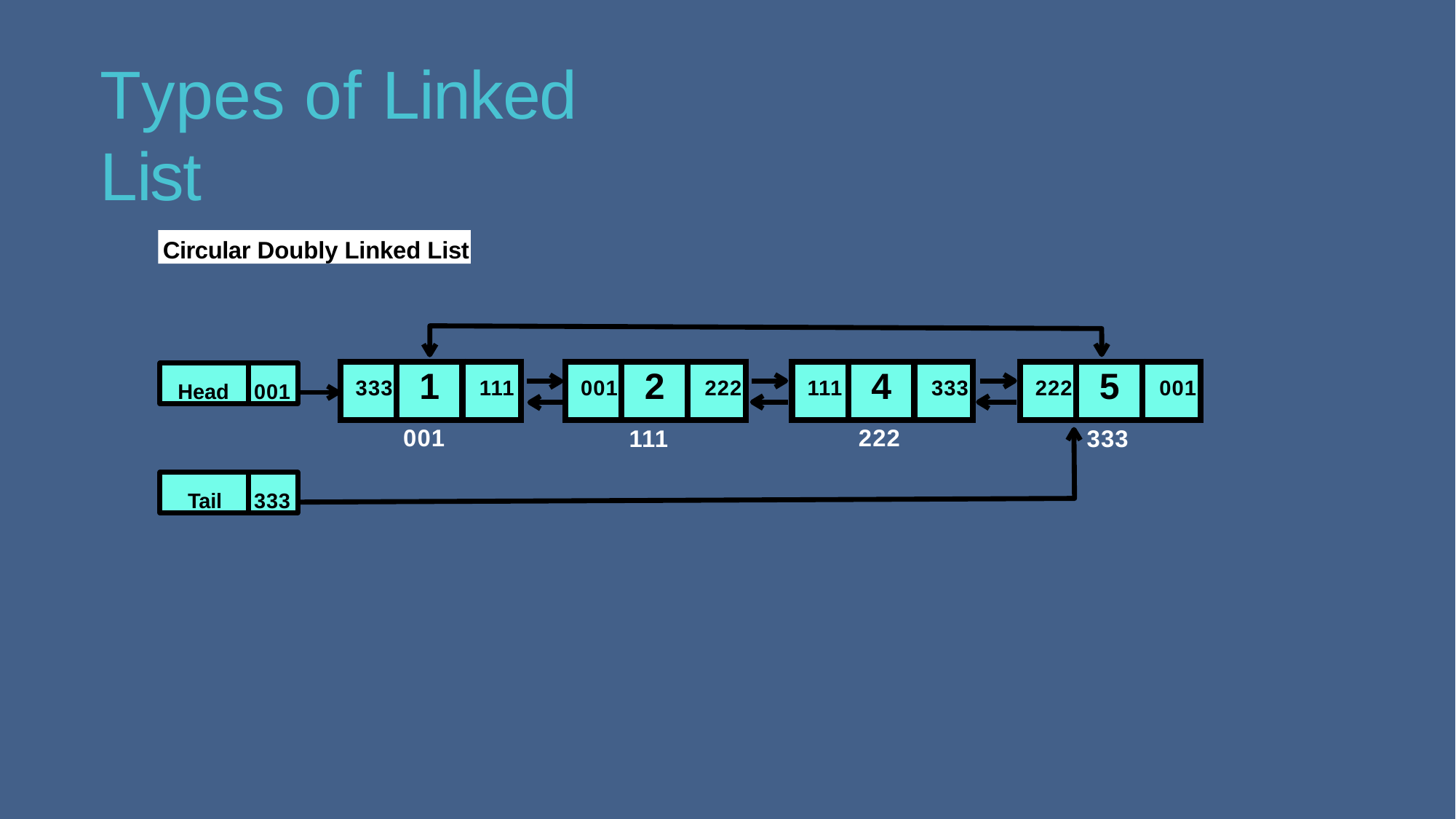

# Types of Linked List
Circular Doubly Linked List

| 333 | 1 | 111 |
| --- | --- | --- |
| 001 | 2 | 222 |
| --- | --- | --- |
| 111 | 4 | 333 |
| --- | --- | --- |
| 222 | 5 | 001 |
| --- | --- | --- |
Head
001

001
222
111
333

Tail
333